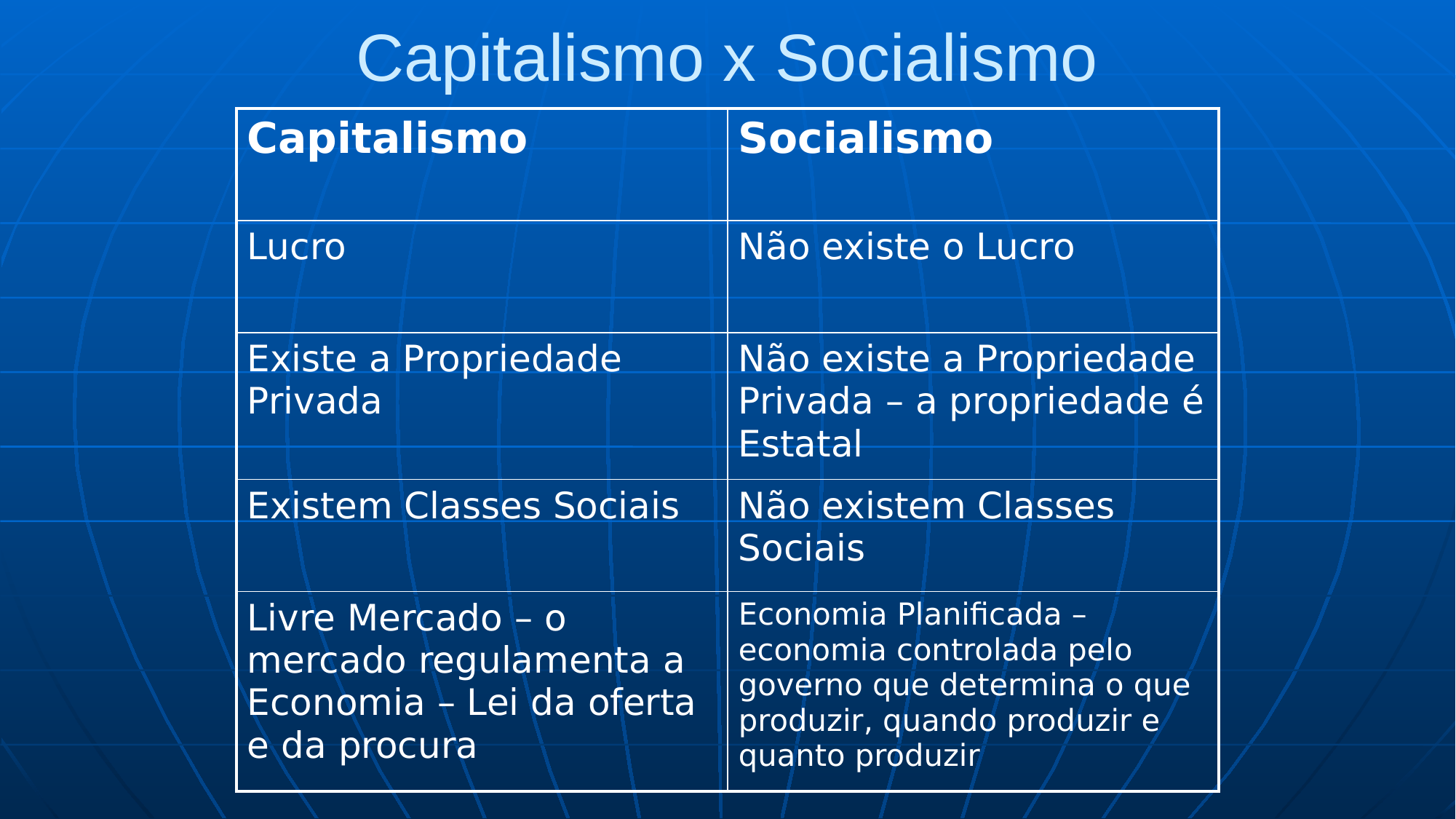

# Capitalismo x Socialismo
| Capitalismo | Socialismo |
| --- | --- |
| Lucro | Não existe o Lucro |
| Existe a Propriedade Privada | Não existe a Propriedade Privada – a propriedade é Estatal |
| Existem Classes Sociais | Não existem Classes Sociais |
| Livre Mercado – o mercado regulamenta a Economia – Lei da oferta e da procura | Economia Planificada – economia controlada pelo governo que determina o que produzir, quando produzir e quanto produzir |